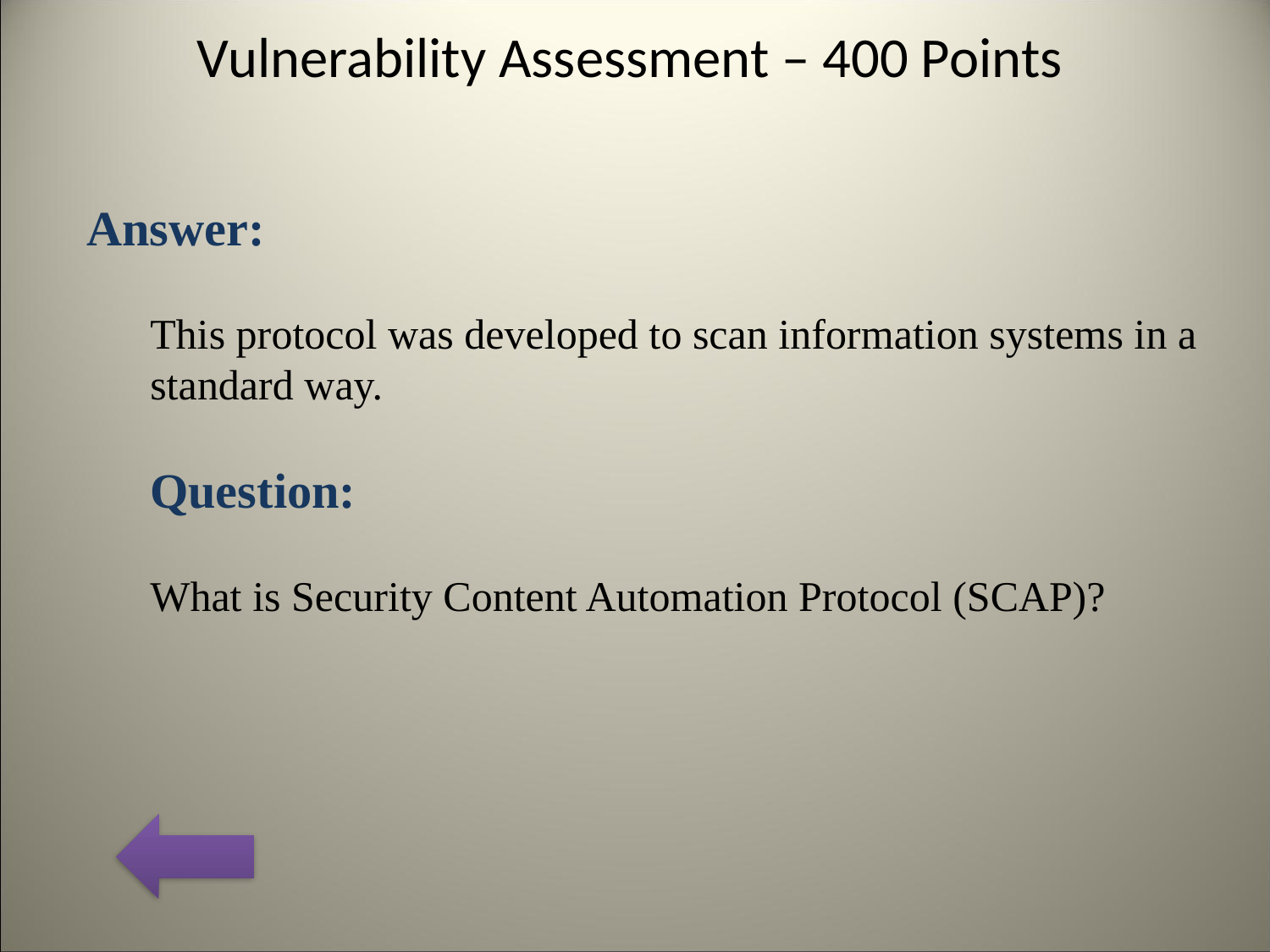

# Vulnerability Assessment – 400 Points
Answer:

This protocol was developed to scan information systems in a standard way.

Question:

What is Security Content Automation Protocol (SCAP)?